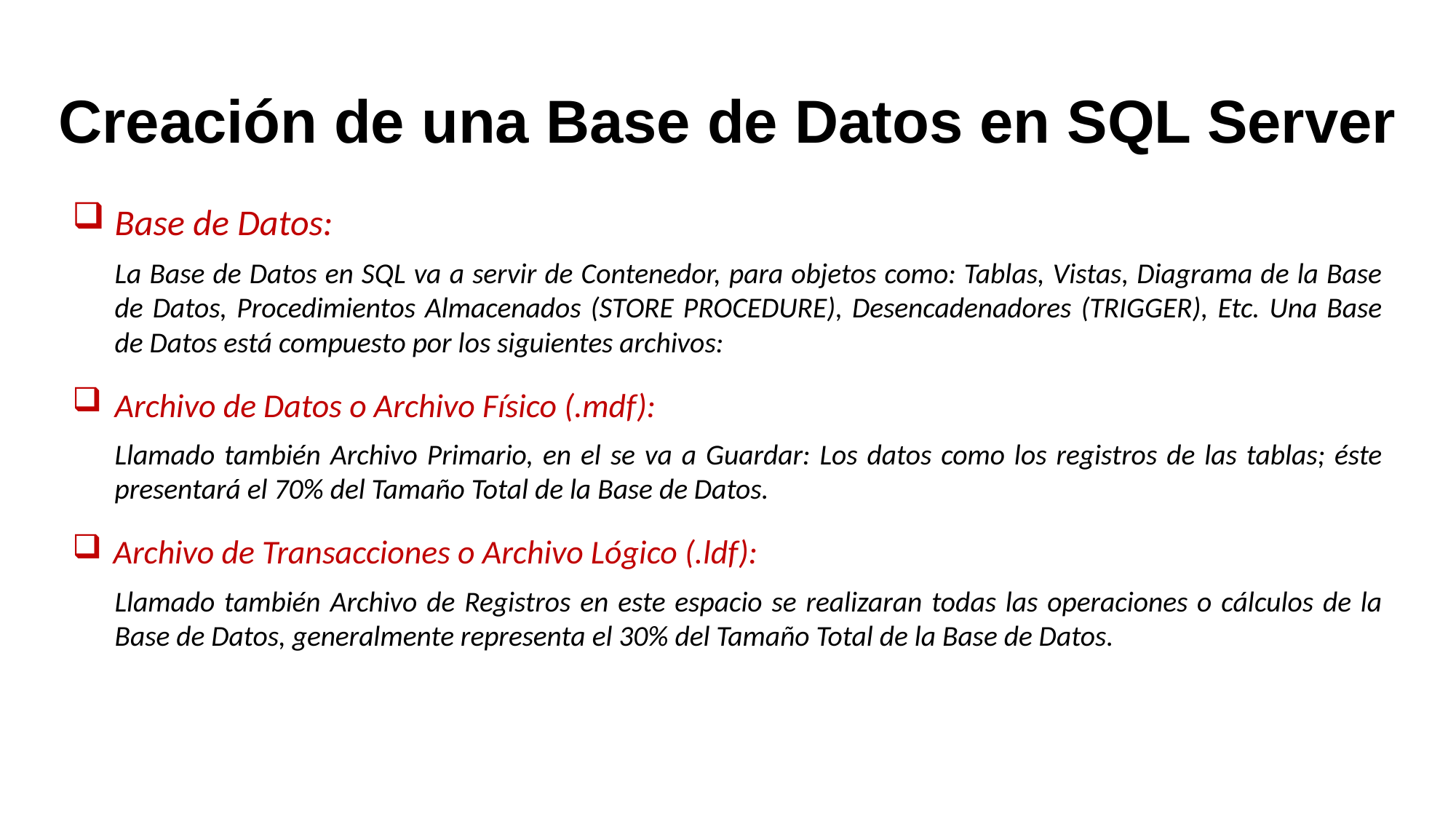

Creación de una Base de Datos en SQL Server
Base de Datos:
La Base de Datos en SQL va a servir de Contenedor, para objetos como: Tablas, Vistas, Diagrama de la Base de Datos, Procedimientos Almacenados (STORE PROCEDURE), Desencadenadores (TRIGGER), Etc. Una Base de Datos está compuesto por los siguientes archivos:

Archivo de Datos o Archivo Físico (.mdf):
Llamado también Archivo Primario, en el se va a Guardar: Los datos como los registros de las tablas; éste presentará el 70% del Tamaño Total de la Base de Datos.

Archivo de Transacciones o Archivo Lógico (.ldf):
Llamado también Archivo de Registros en este espacio se realizaran todas las operaciones o cálculos de la Base de Datos, generalmente representa el 30% del Tamaño Total de la Base de Datos.